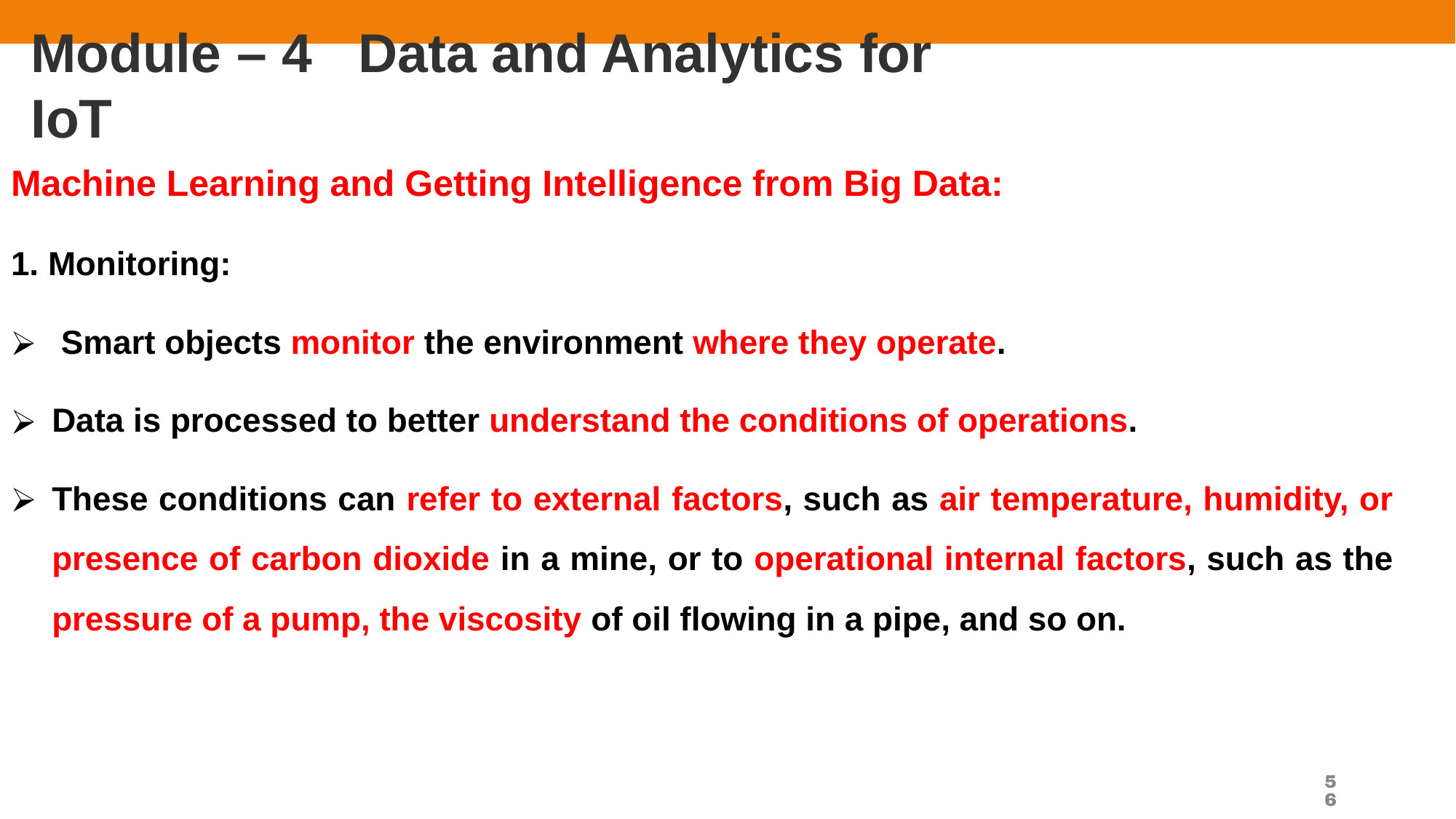

# Module – 4	Data and Analytics for IoT
Machine Learning and Getting Intelligence from Big Data:
1. Monitoring:
Smart objects monitor the environment where they operate.
Data is processed to better understand the conditions of operations.
These conditions can refer to external factors, such as air temperature, humidity, or  presence of carbon dioxide in a mine, or to operational internal factors, such as the  pressure of a pump, the viscosity of oil flowing in a pipe, and so on.
56